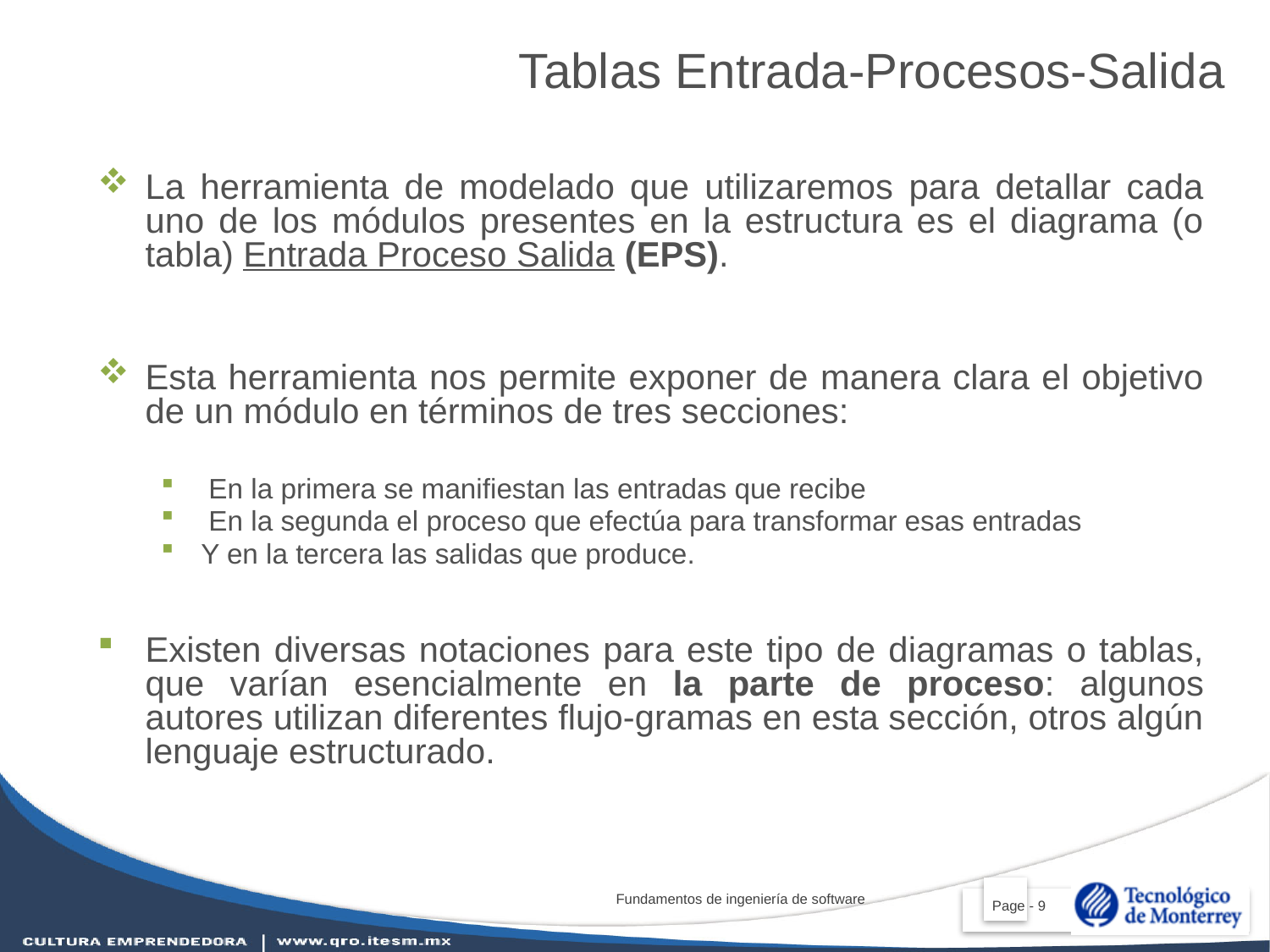

Tablas Entrada-Procesos-Salida
La herramienta de modelado que utilizaremos para detallar cada uno de los módulos presentes en la estructura es el diagrama (o tabla) Entrada Proceso Salida (EPS).

Esta herramienta nos permite exponer de manera clara el objetivo de un módulo en términos de tres secciones:

 En la primera se manifiestan las entradas que recibe
 En la segunda el proceso que efectúa para transformar esas entradas
Y en la tercera las salidas que produce.

Existen diversas notaciones para este tipo de diagramas o tablas, que varían esencialmente en la parte de proceso: algunos autores utilizan diferentes flujo-gramas en esta sección, otros algún lenguaje estructurado.